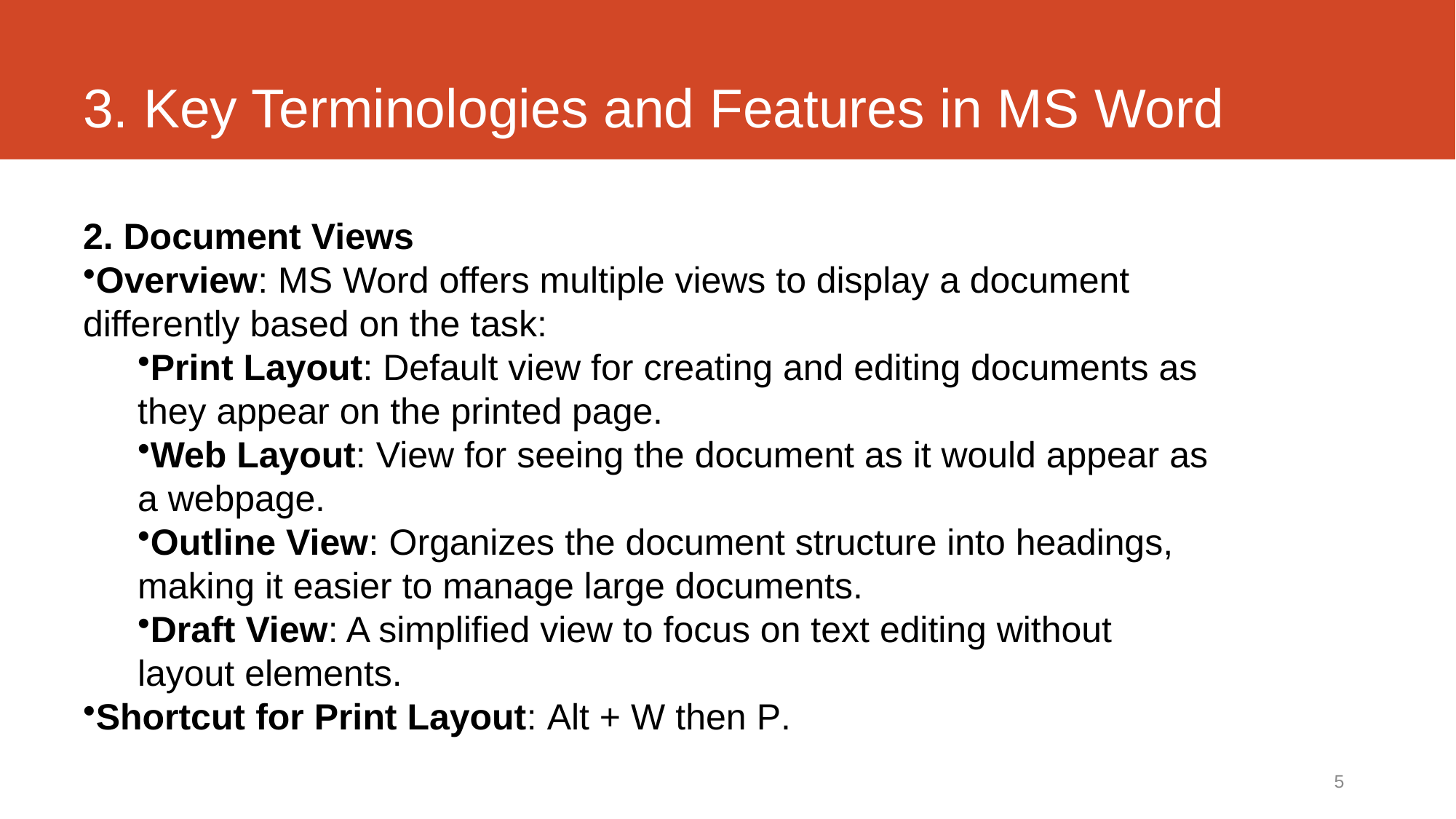

# 3. Key Terminologies and Features in MS Word
2. Document Views
Overview: MS Word offers multiple views to display a document differently based on the task:
Print Layout: Default view for creating and editing documents as they appear on the printed page.
Web Layout: View for seeing the document as it would appear as a webpage.
Outline View: Organizes the document structure into headings, making it easier to manage large documents.
Draft View: A simplified view to focus on text editing without layout elements.
Shortcut for Print Layout: Alt + W then P.

5